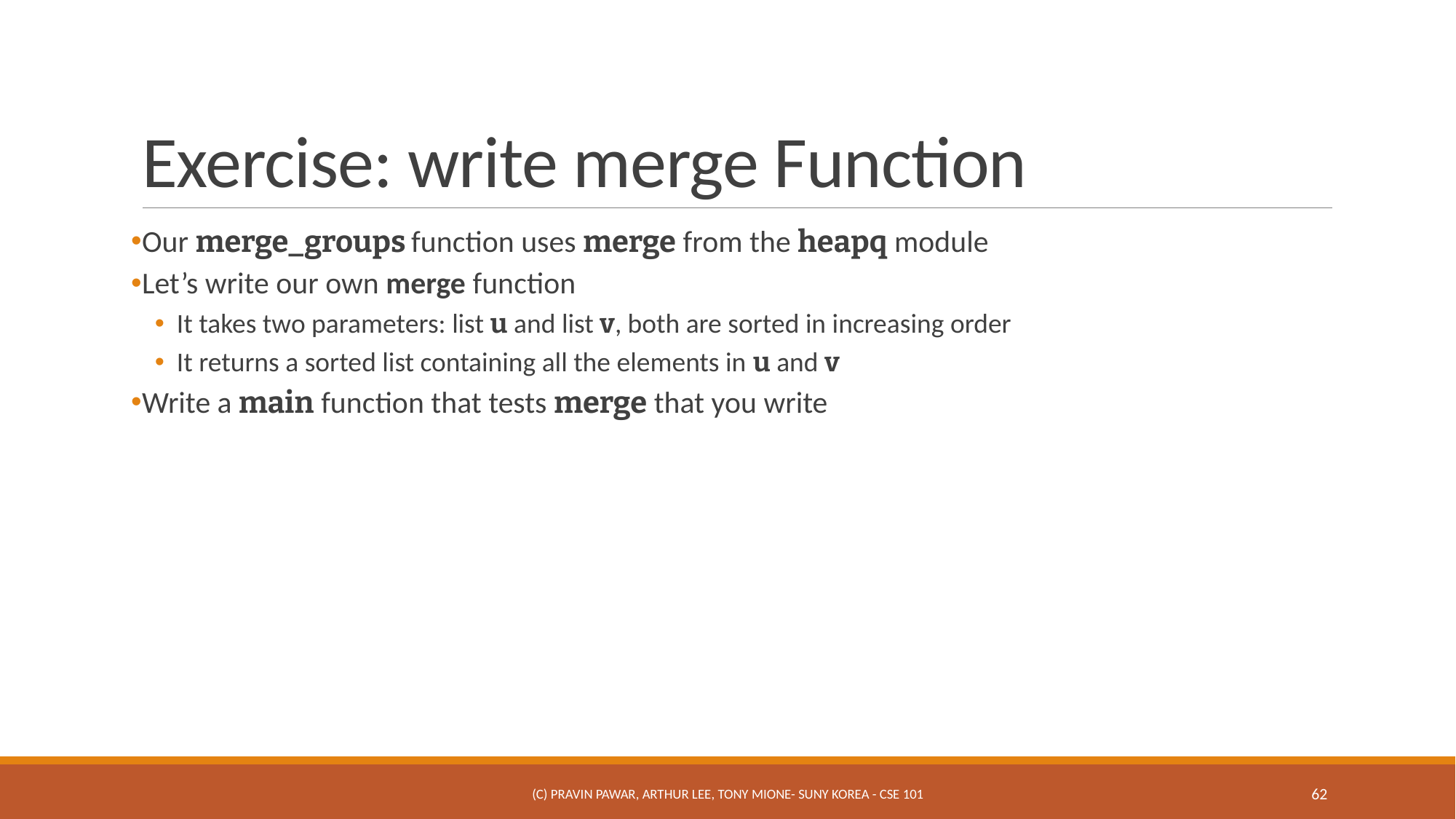

# Exercise: write merge Function
Our merge_groups function uses merge from the heapq module
Let’s write our own merge function
It takes two parameters: list u and list v, both are sorted in increasing order
It returns a sorted list containing all the elements in u and v
Write a main function that tests merge that you write

(c) Pravin Pawar, Arthur Lee, Tony Mione- SUNY Korea - CSE 101
62